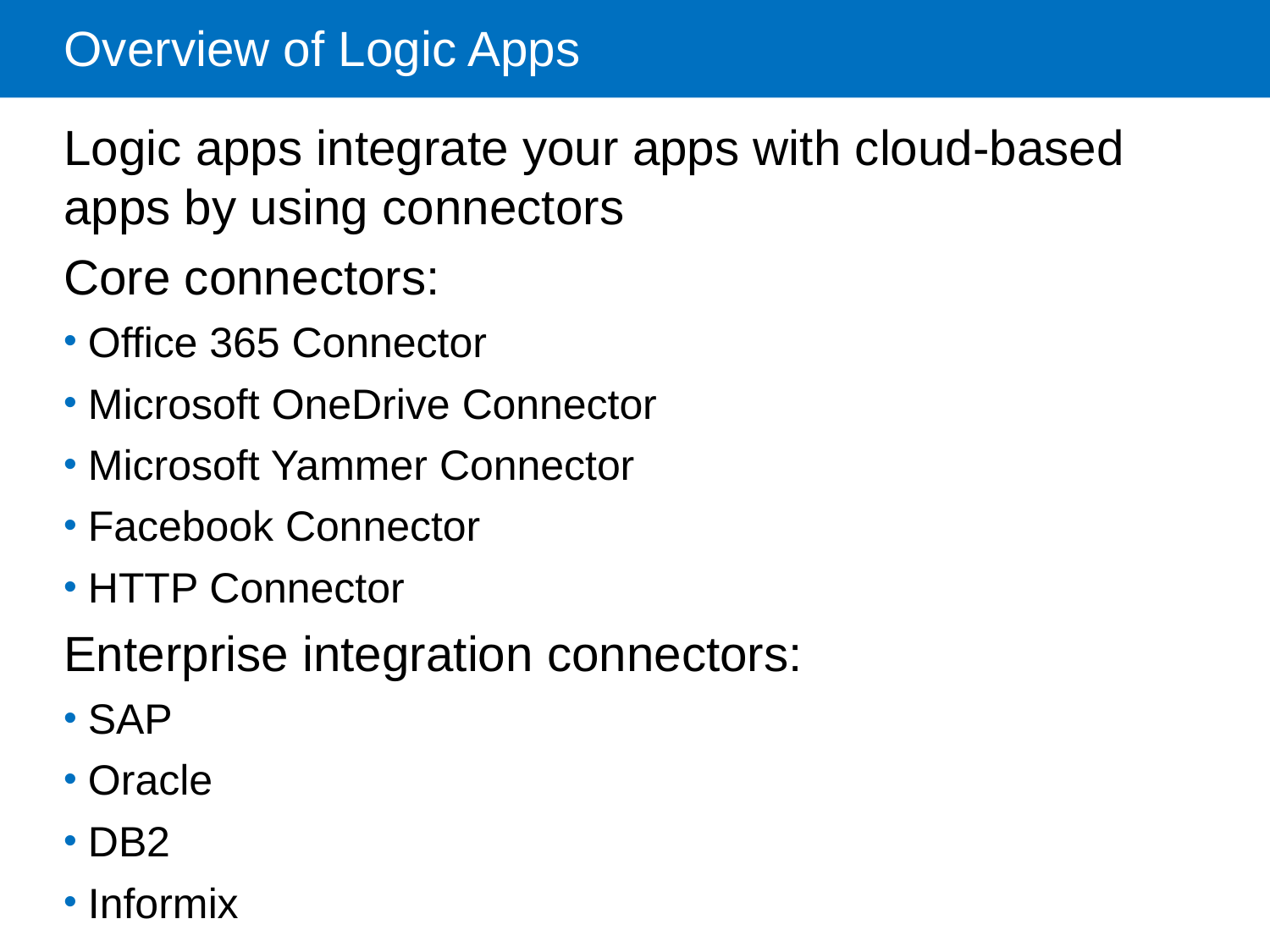

# Overview of Logic Apps
Logic apps integrate your apps with cloud-based apps by using connectors
Core connectors:
Office 365 Connector
Microsoft OneDrive Connector
Microsoft Yammer Connector
Facebook Connector
HTTP Connector
Enterprise integration connectors:
SAP
Oracle
DB2
Informix